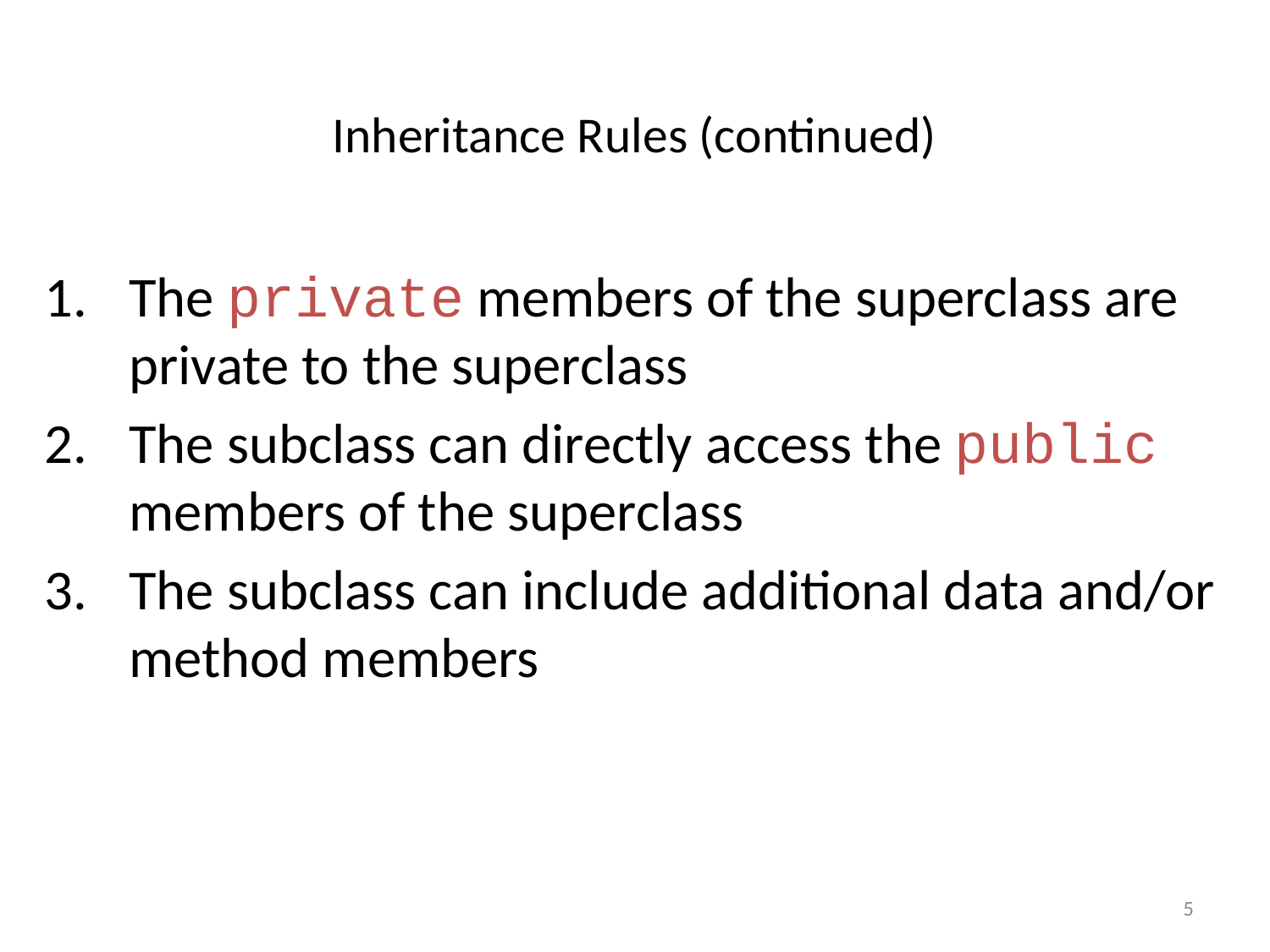

# Inheritance Rules (continued)
The private members of the superclass are private to the superclass
The subclass can directly access the public members of the superclass
The subclass can include additional data and/or method members
5